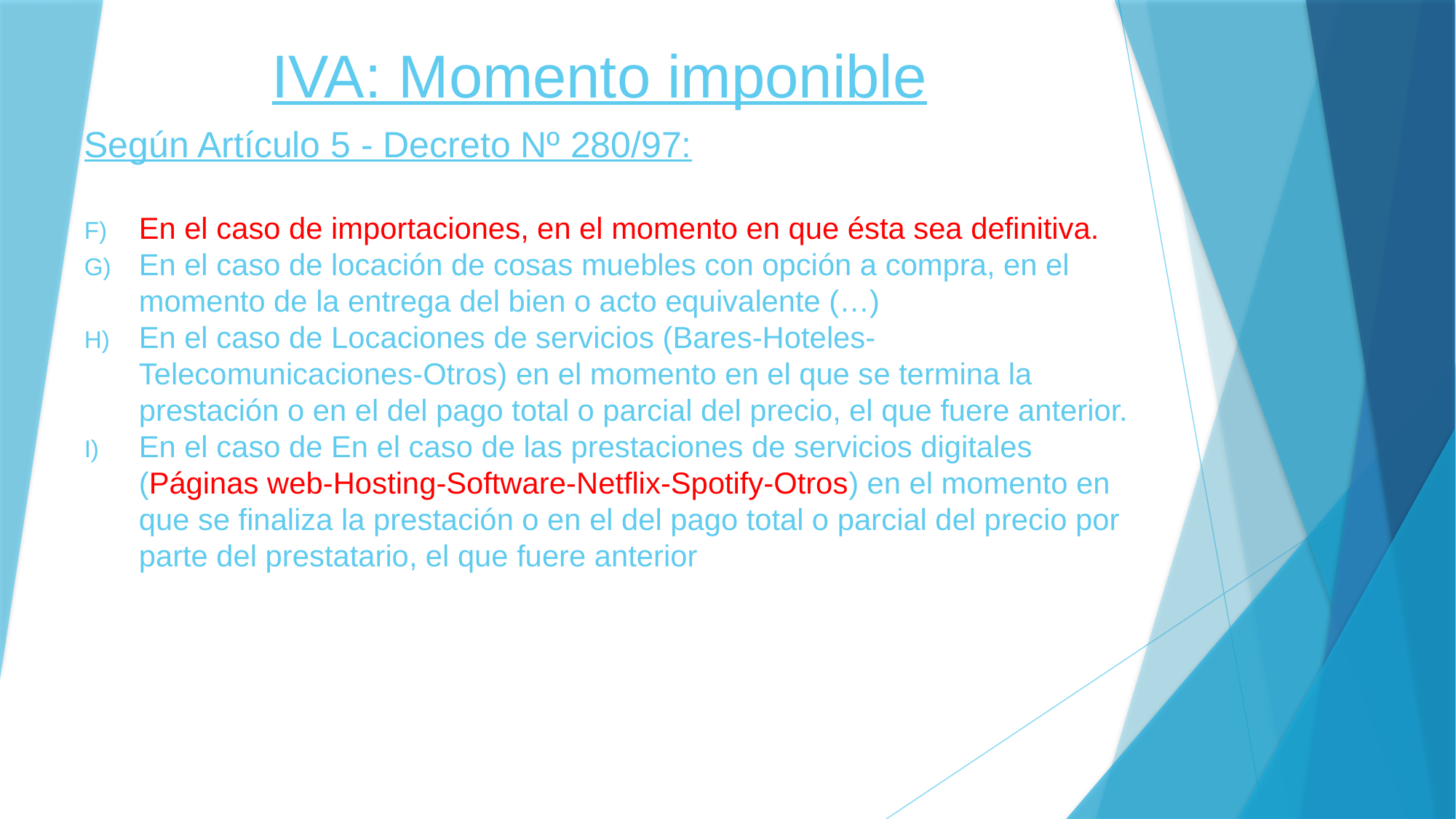

# IVA: Momento imponible
Según Artículo 5 - Decreto Nº 280/97:

En el caso de importaciones, en el momento en que ésta sea definitiva.
En el caso de locación de cosas muebles con opción a compra, en el momento de la entrega del bien o acto equivalente (…)
En el caso de Locaciones de servicios (Bares-Hoteles-Telecomunicaciones-Otros) en el momento en el que se termina la prestación o en el del pago total o parcial del precio, el que fuere anterior.
En el caso de En el caso de las prestaciones de servicios digitales (Páginas web-Hosting-Software-Netflix-Spotify-Otros) en el momento en que se finaliza la prestación o en el del pago total o parcial del precio por parte del prestatario, el que fuere anterior